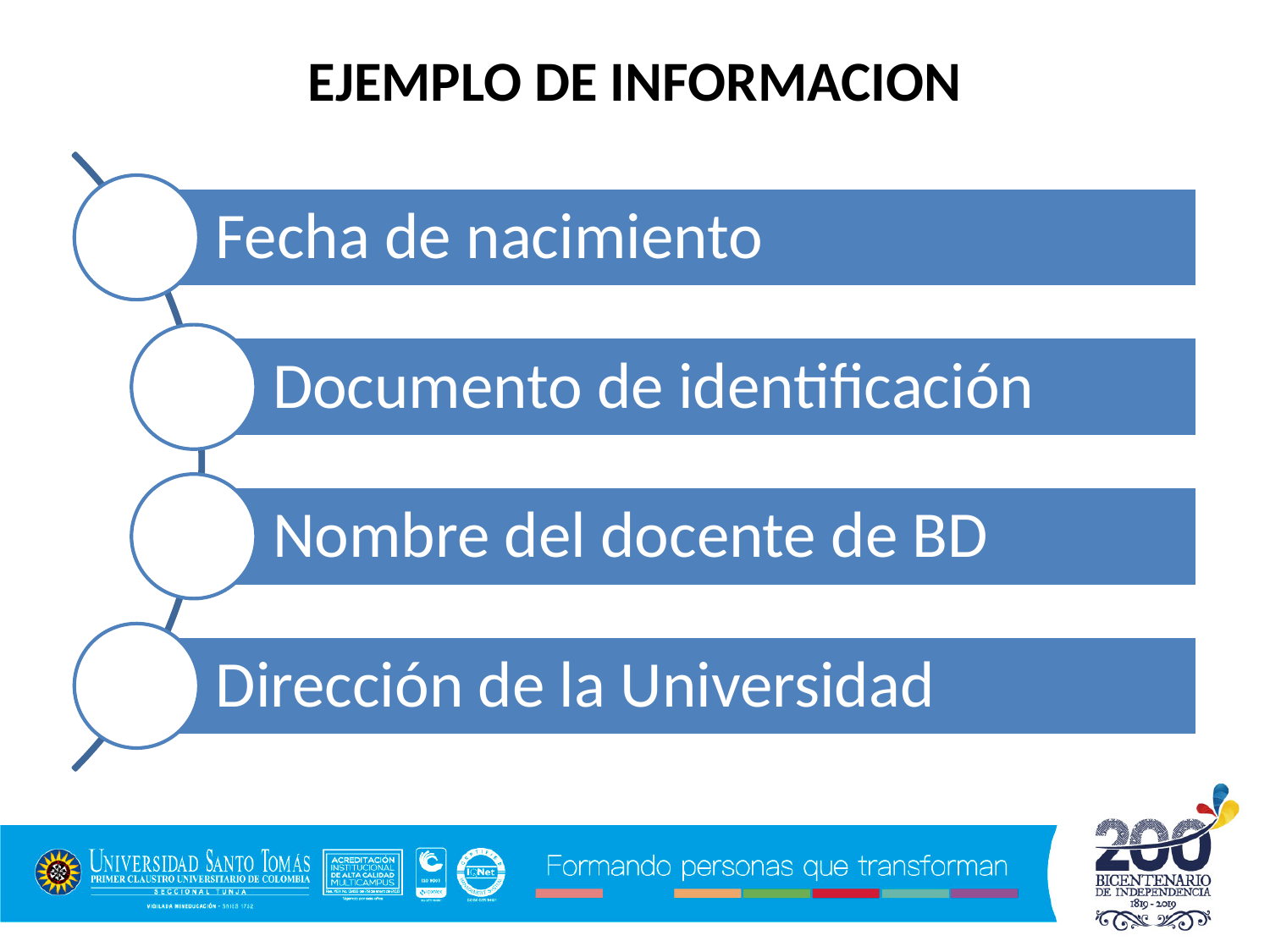

EJEMPLO DE INFORMACION
Fecha de nacimiento
Documento de identificación
Nombre del docente de BD
Dirección de la Universidad